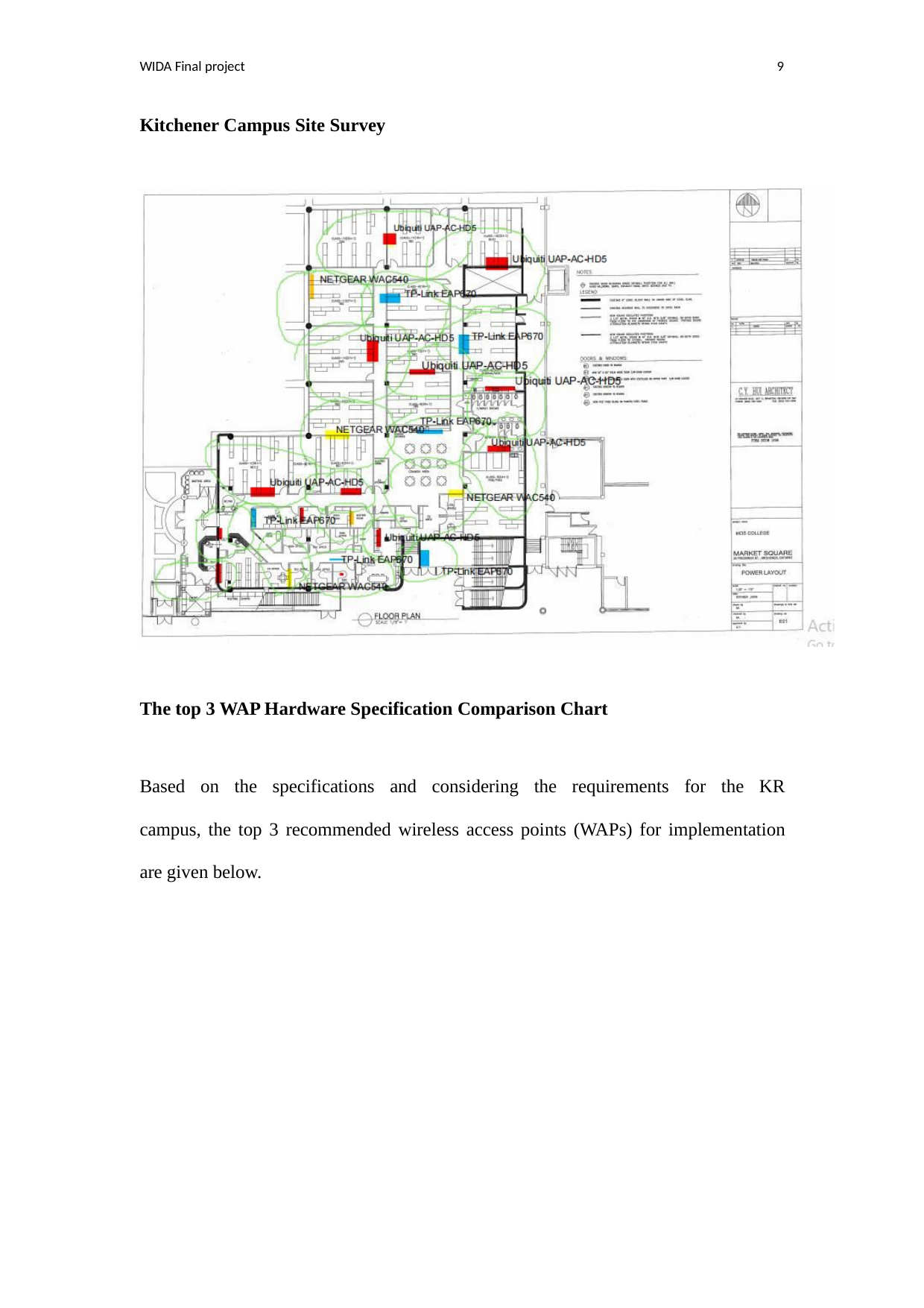

WIDA Final project
9
Kitchener Campus Site Survey

The top 3 WAP Hardware Specification Comparison Chart

Based  on  the  specifications  and  considering  the  requirements  for  the  KR campus, the top 3 recommended wireless access points (WAPs) for implementation are given below.